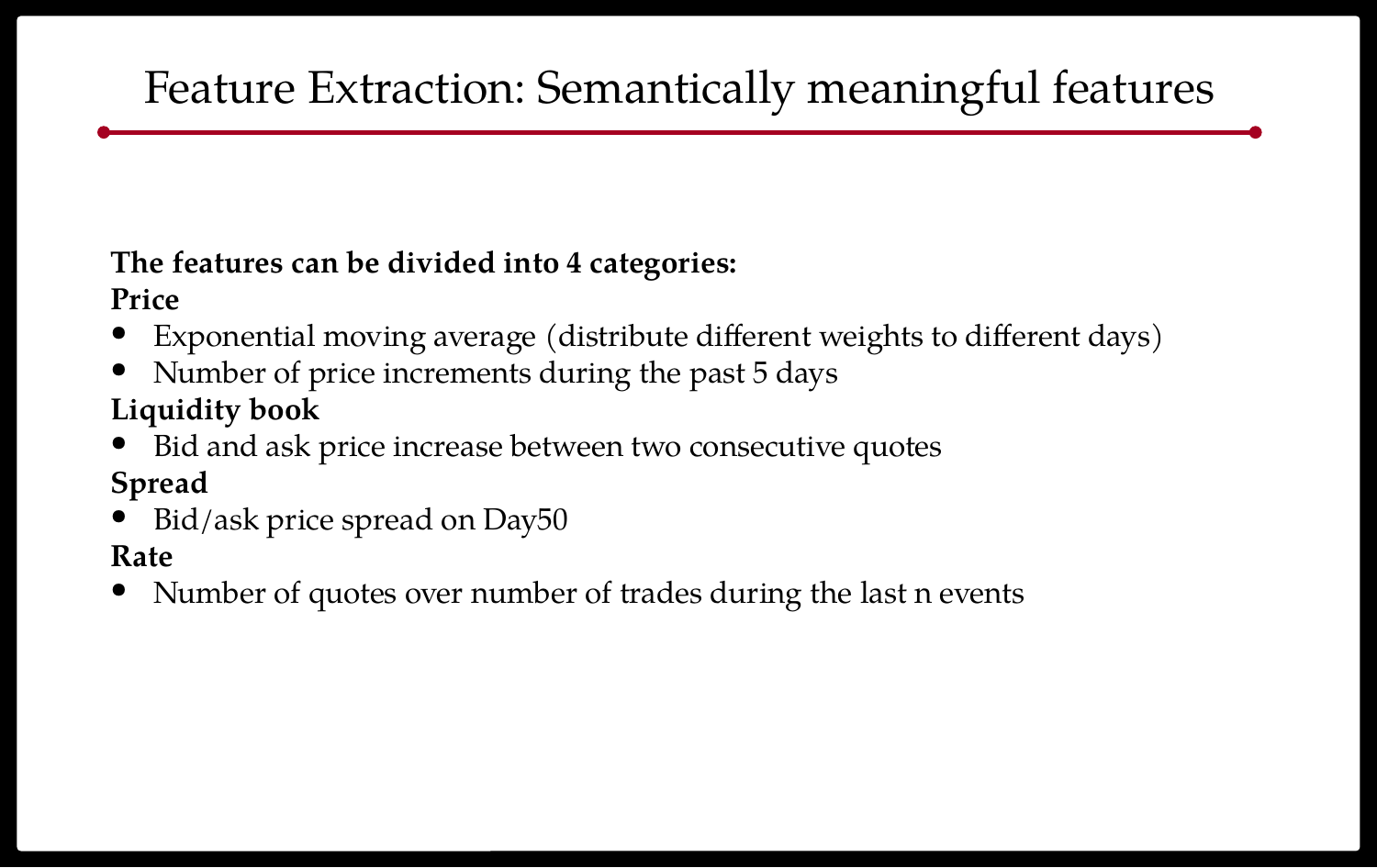

Feature Extraction: Semantically meaningful features

The features can be divided into 4 categories:
Price
Exponential moving average (distribute different weights to different days)
Number of price increments during the past 5 days
Liquidity book
Bid and ask price increase between two consecutive quotes
Spread
Bid/ask price spread on Day50
Rate
Number of quotes over number of trades during the last n events